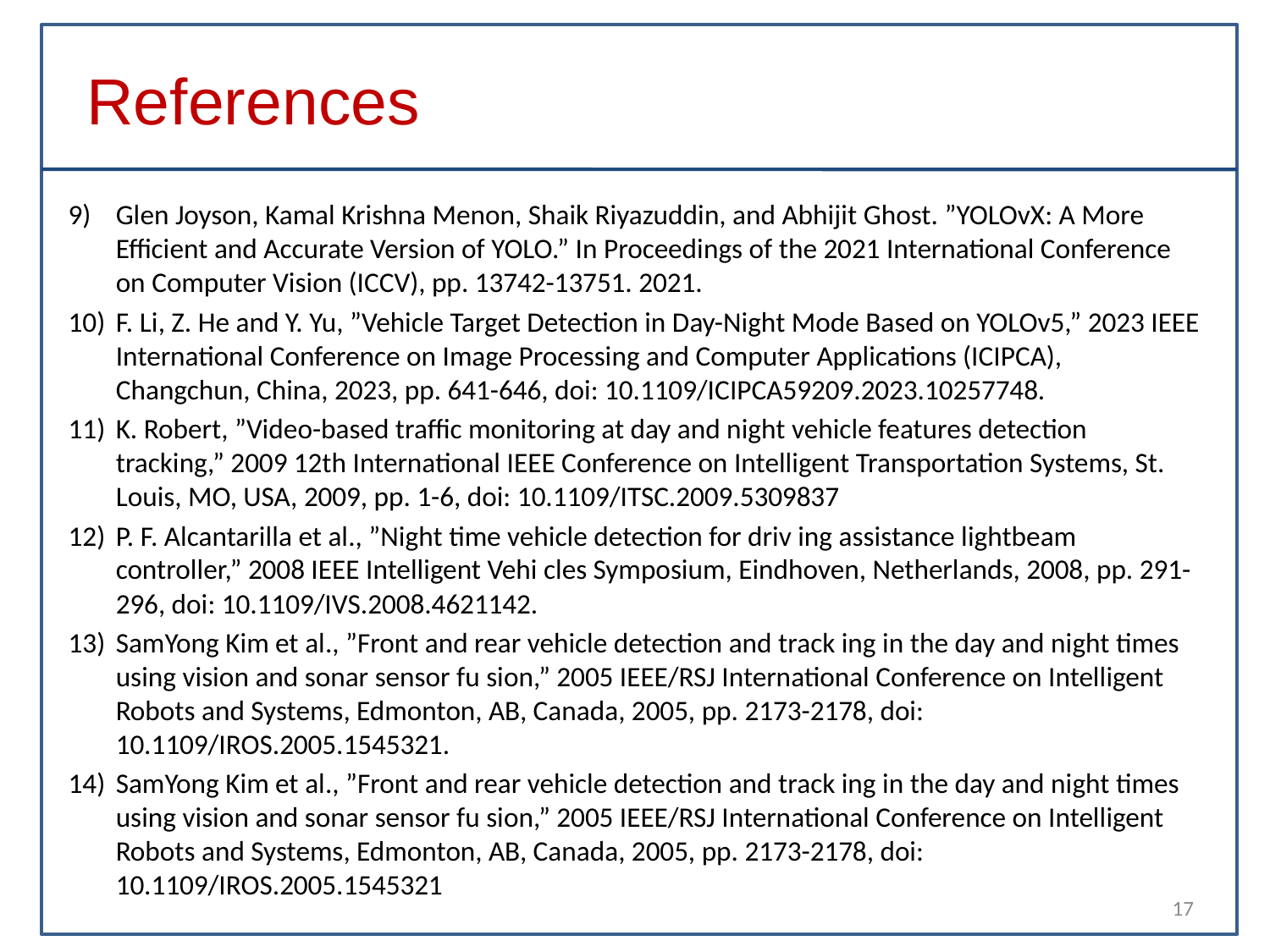

References
Glen Joyson, Kamal Krishna Menon, Shaik Riyazuddin, and Abhijit Ghost. ”YOLOvX: A More Efficient and Accurate Version of YOLO.” In Proceedings of the 2021 International Conference on Computer Vision (ICCV), pp. 13742-13751. 2021.
F. Li, Z. He and Y. Yu, ”Vehicle Target Detection in Day-Night Mode Based on YOLOv5,” 2023 IEEE International Conference on Image Processing and Computer Applications (ICIPCA), Changchun, China, 2023, pp. 641-646, doi: 10.1109/ICIPCA59209.2023.10257748.
K. Robert, ”Video-based traffic monitoring at day and night vehicle features detection tracking,” 2009 12th International IEEE Conference on Intelligent Transportation Systems, St. Louis, MO, USA, 2009, pp. 1-6, doi: 10.1109/ITSC.2009.5309837
P. F. Alcantarilla et al., ”Night time vehicle detection for driv ing assistance lightbeam controller,” 2008 IEEE Intelligent Vehi cles Symposium, Eindhoven, Netherlands, 2008, pp. 291-296, doi: 10.1109/IVS.2008.4621142.
SamYong Kim et al., ”Front and rear vehicle detection and track ing in the day and night times using vision and sonar sensor fu sion,” 2005 IEEE/RSJ International Conference on Intelligent Robots and Systems, Edmonton, AB, Canada, 2005, pp. 2173-2178, doi: 10.1109/IROS.2005.1545321.
SamYong Kim et al., ”Front and rear vehicle detection and track ing in the day and night times using vision and sonar sensor fu sion,” 2005 IEEE/RSJ International Conference on Intelligent Robots and Systems, Edmonton, AB, Canada, 2005, pp. 2173-2178, doi: 10.1109/IROS.2005.1545321
17